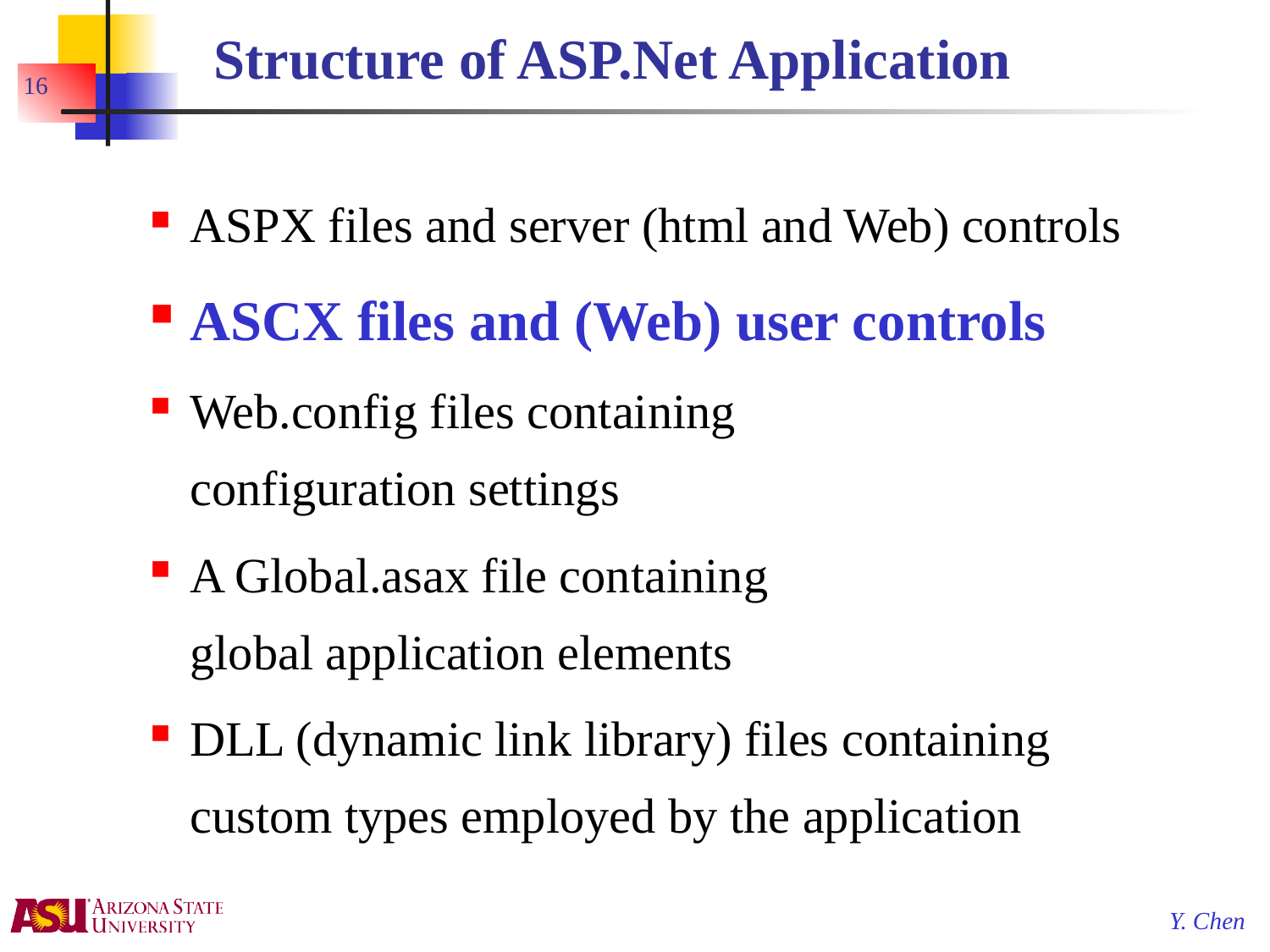

# Structure of ASP.Net Application
16
ASPX files and server (html and Web) controls
ASCX files and (Web) user controls
Web.config files containing
configuration settings
A Global.asax file containing
global application elements
DLL (dynamic link library) files containing custom types employed by the application